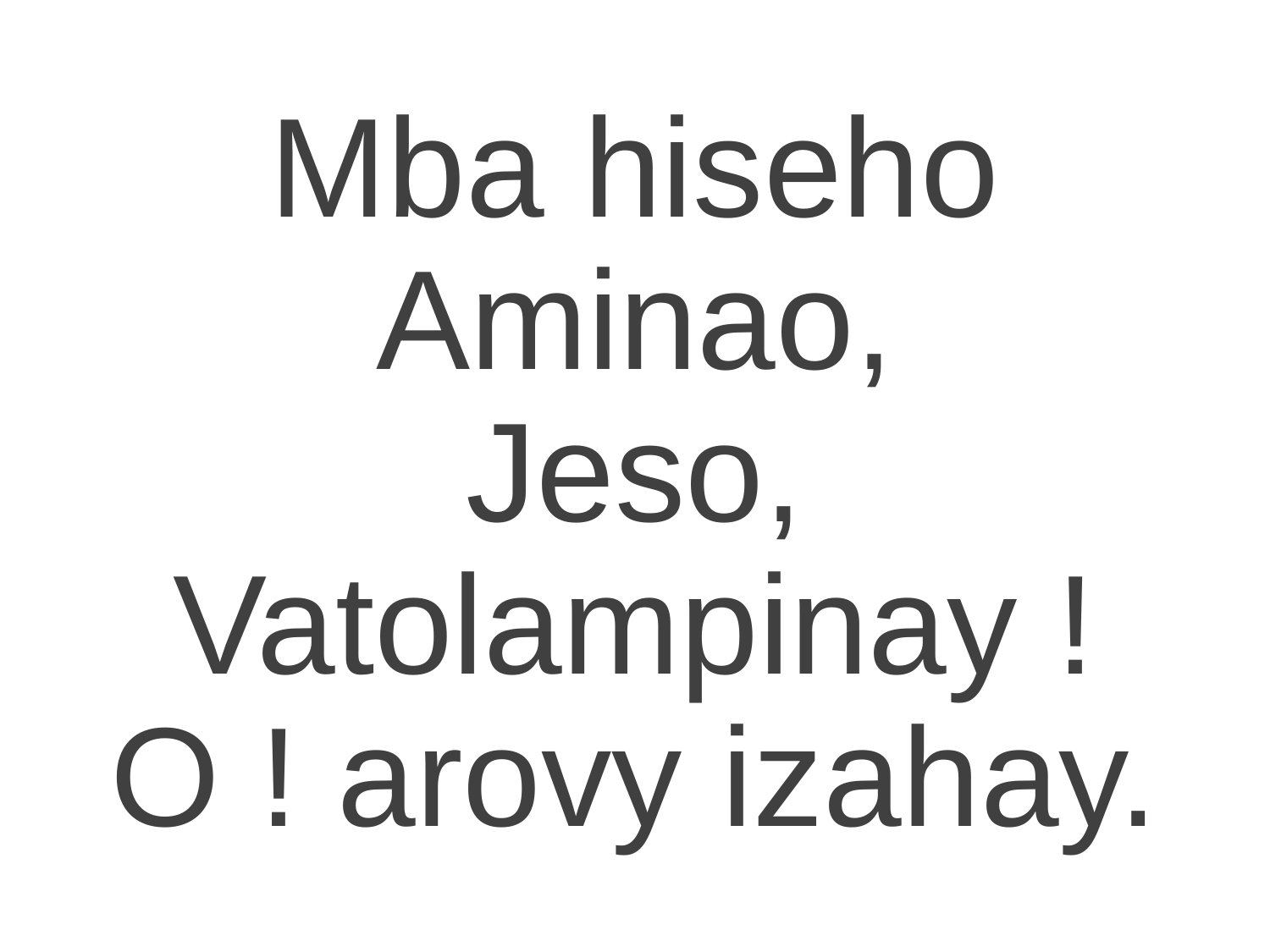

Mba hiseho Aminao,
Jeso, Vatolampinay !
O ! arovy izahay.